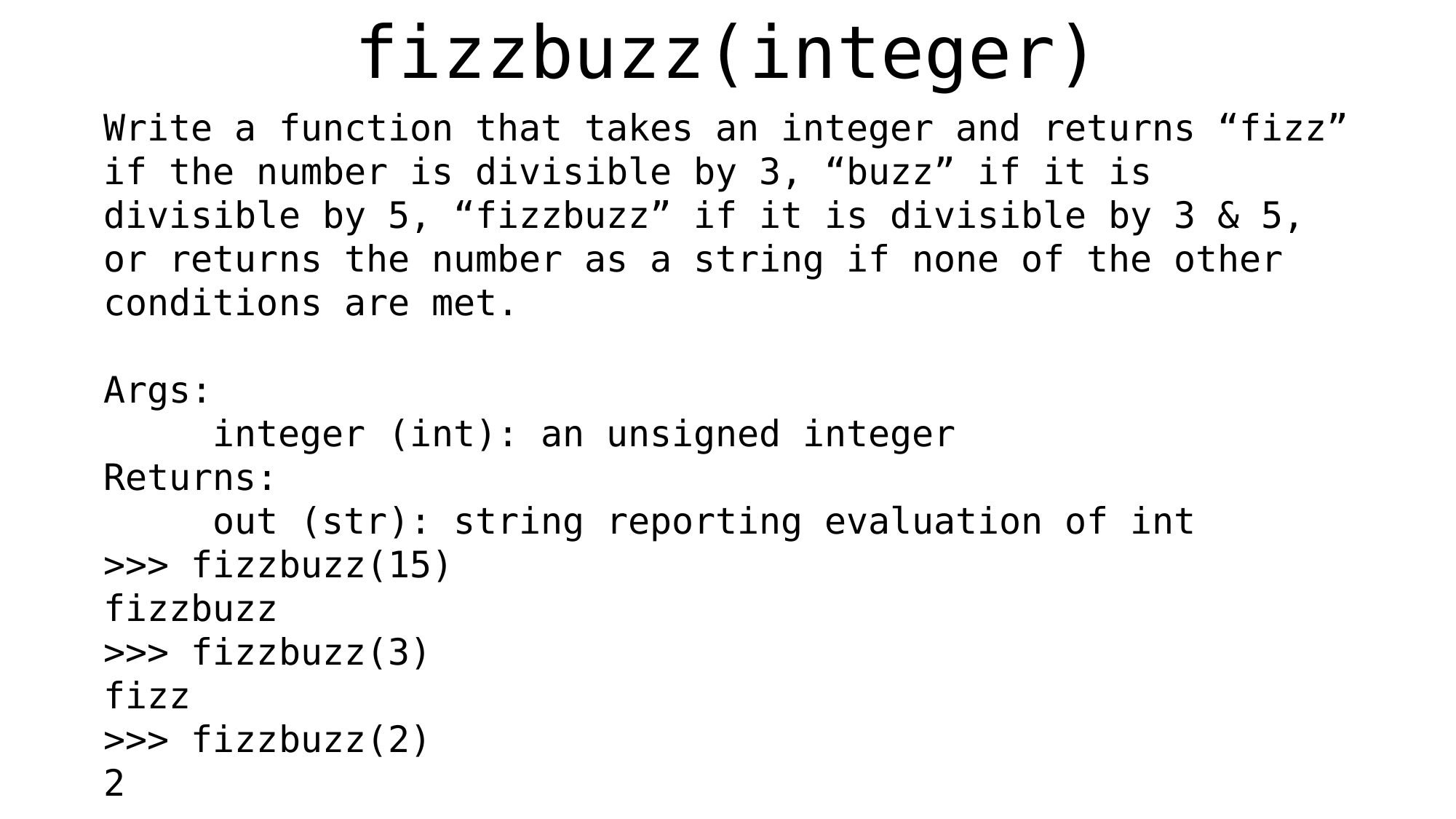

fizzbuzz(integer)
Write a function that takes an integer and returns “fizz” if the number is divisible by 3, “buzz” if it is divisible by 5, “fizzbuzz” if it is divisible by 3 & 5, or returns the number as a string if none of the other conditions are met.

Args:
	integer (int): an unsigned integer
Returns:
out (str): string reporting evaluation of int
>>> fizzbuzz(15)
fizzbuzz
>>> fizzbuzz(3)
fizz
>>> fizzbuzz(2)
2